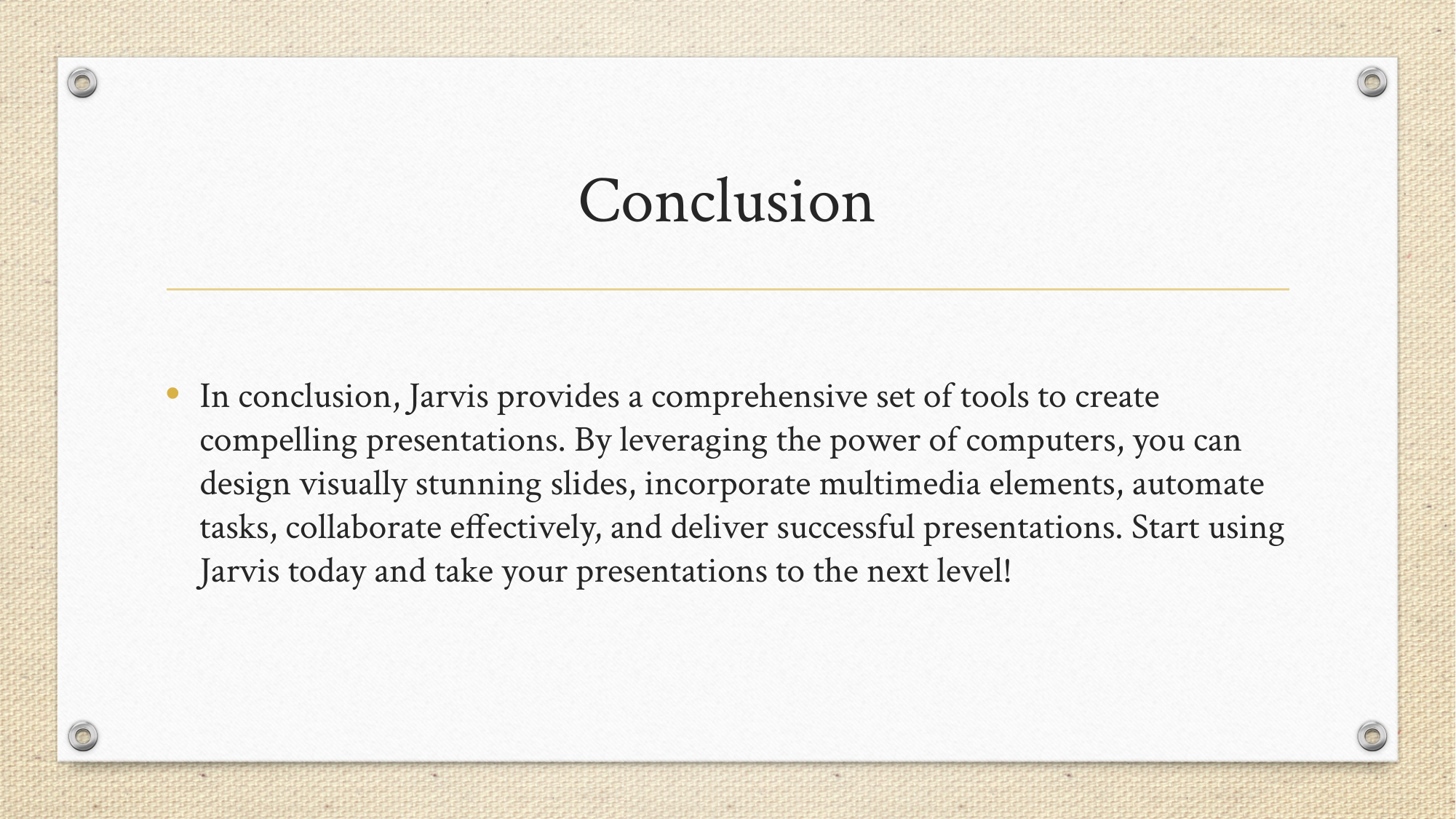

# Conclusion

In conclusion, Jarvis provides a comprehensive set of tools to create compelling presentations. By leveraging the power of computers, you can design visually stunning slides, incorporate multimedia elements, automate tasks, collaborate effectively, and deliver successful presentations. Start using Jarvis today and take your presentations to the next level!